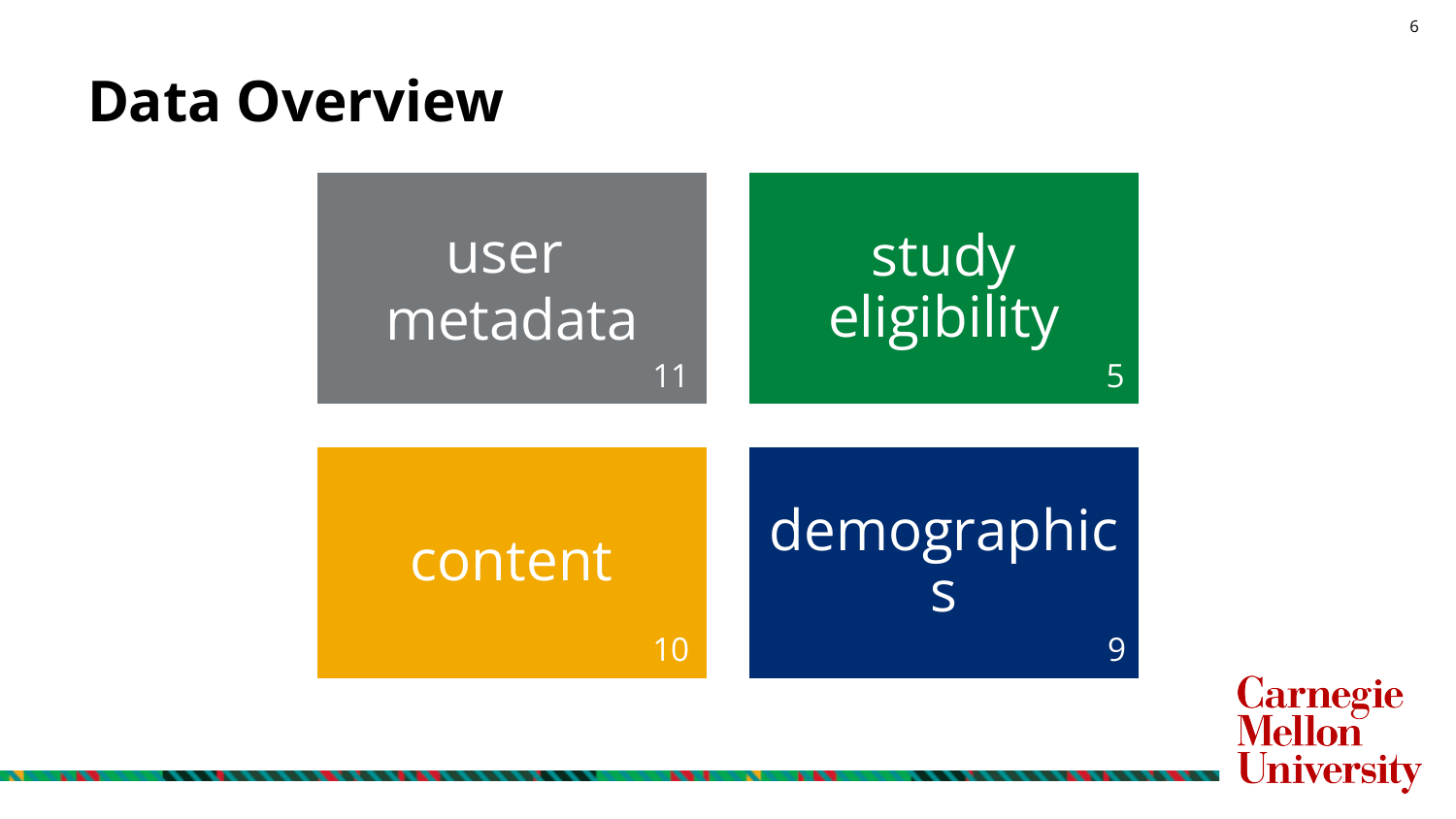

# Data Overview
user
metadata
study eligibility
content
demographics
11
5
10
9